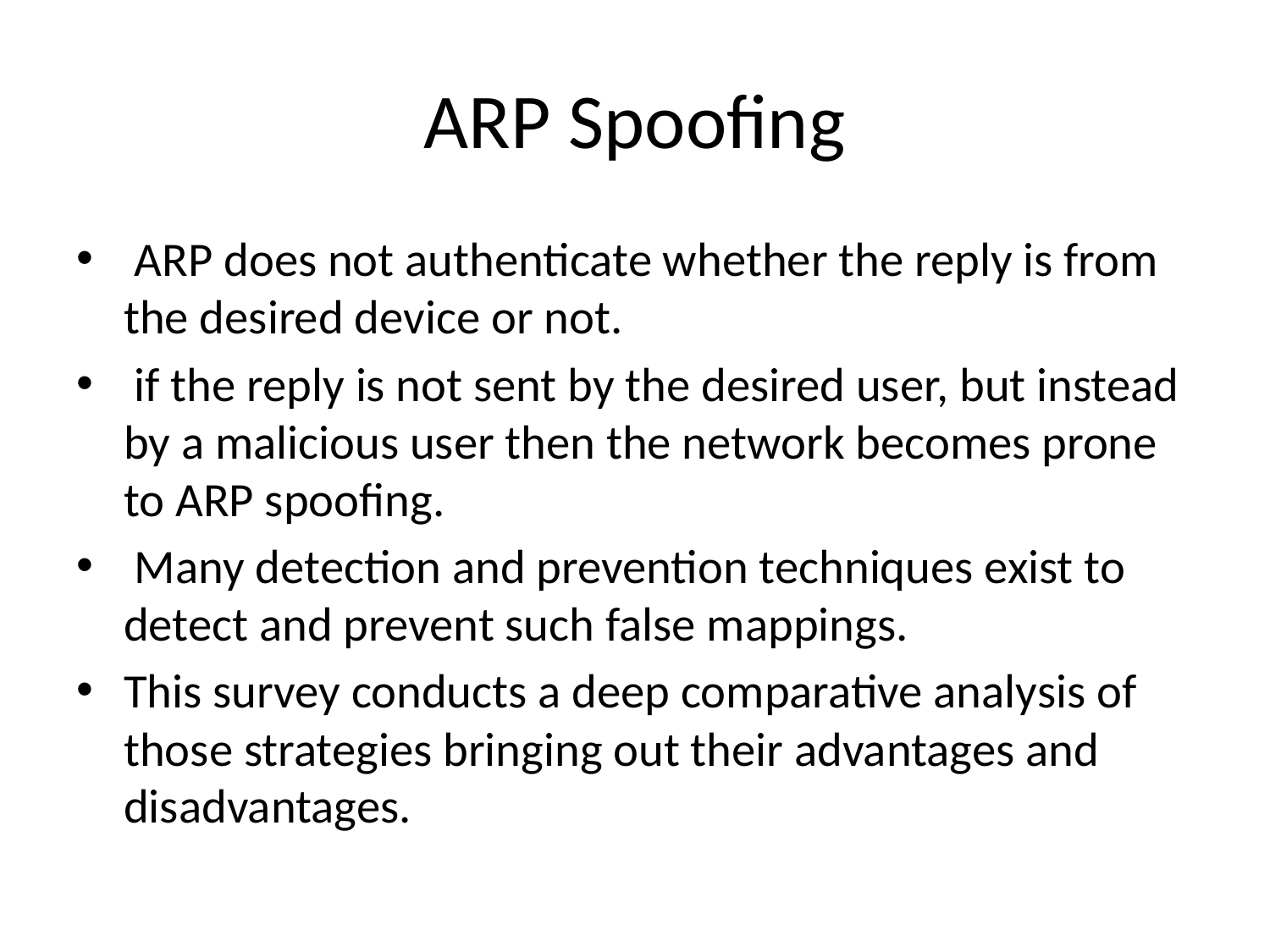

# ARP Spoofing
 ARP does not authenticate whether the reply is from
the desired device or not.
 if the reply is not sent by the desired user, but instead
by a malicious user then the network becomes prone
to ARP spoofing.
 Many detection and prevention techniques exist to
detect and prevent such false mappings.
This survey conducts a deep comparative analysis of
those strategies bringing out their advantages and
disadvantages.